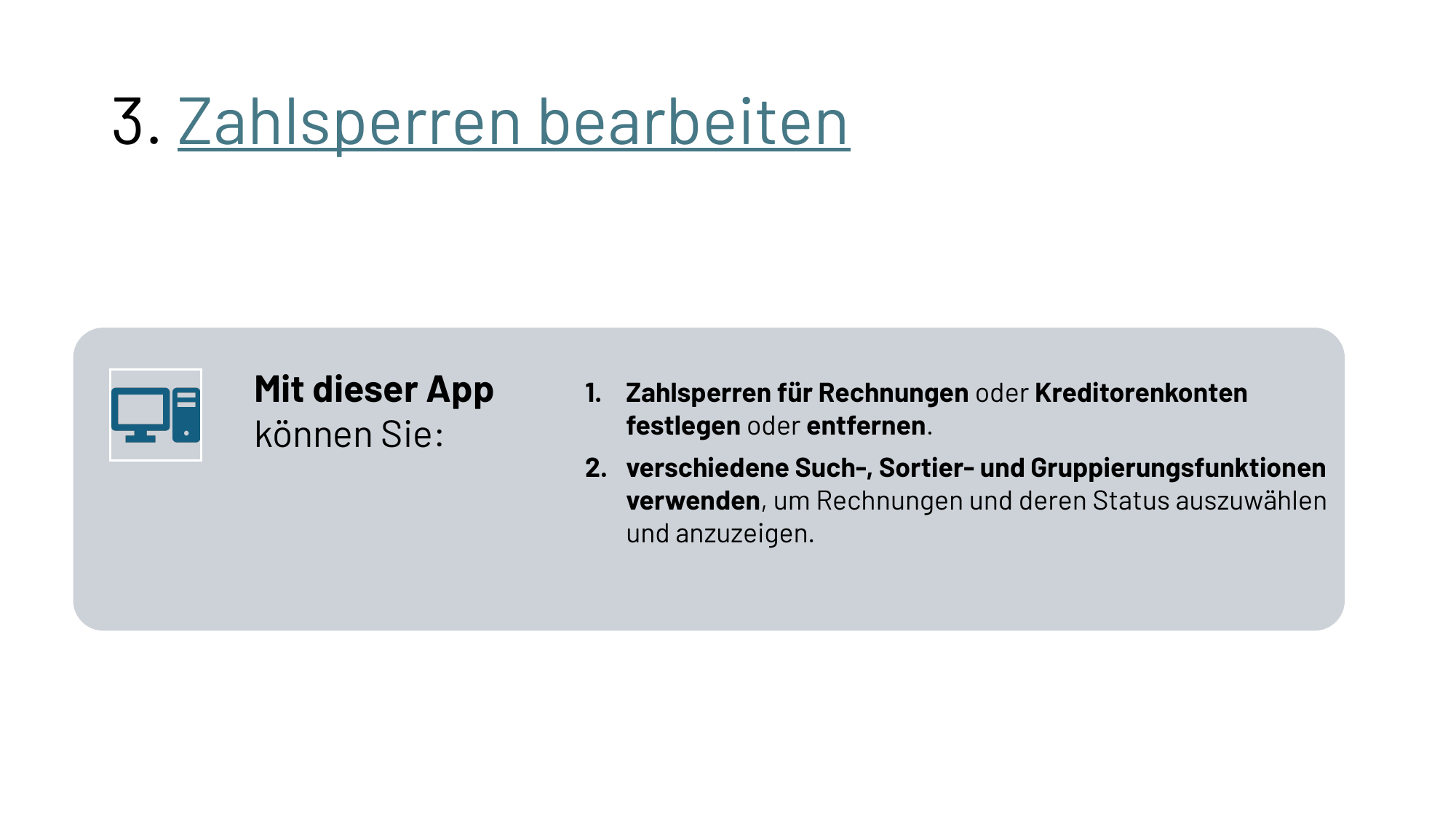

# 3. Zahlsperren bearbeiten
Mit dieser App können Sie:

Zahlsperren für Rechnungen oder Kreditorenkonten festlegen oder entfernen.
verschiedene Such-, Sortier- und Gruppierungsfunktionen verwenden, um Rechnungen und deren Status auszuwählen und anzuzeigen.